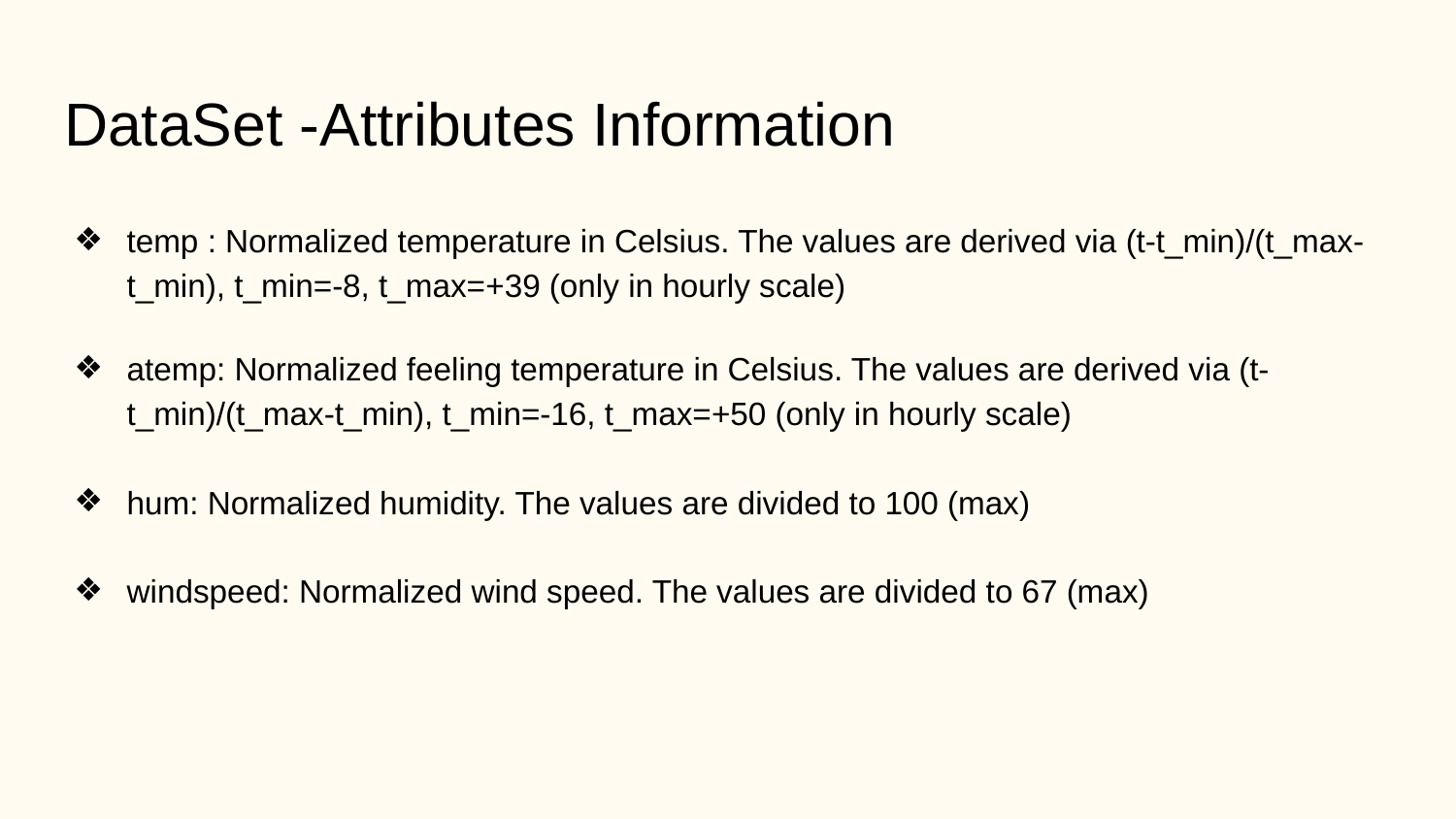

# DataSet -Attributes Information
temp : Normalized temperature in Celsius. The values are derived via (t-t_min)/(t_max-t_min), t_min=-8, t_max=+39 (only in hourly scale)
atemp: Normalized feeling temperature in Celsius. The values are derived via (t-t_min)/(t_max-t_min), t_min=-16, t_max=+50 (only in hourly scale)
hum: Normalized humidity. The values are divided to 100 (max)
windspeed: Normalized wind speed. The values are divided to 67 (max)